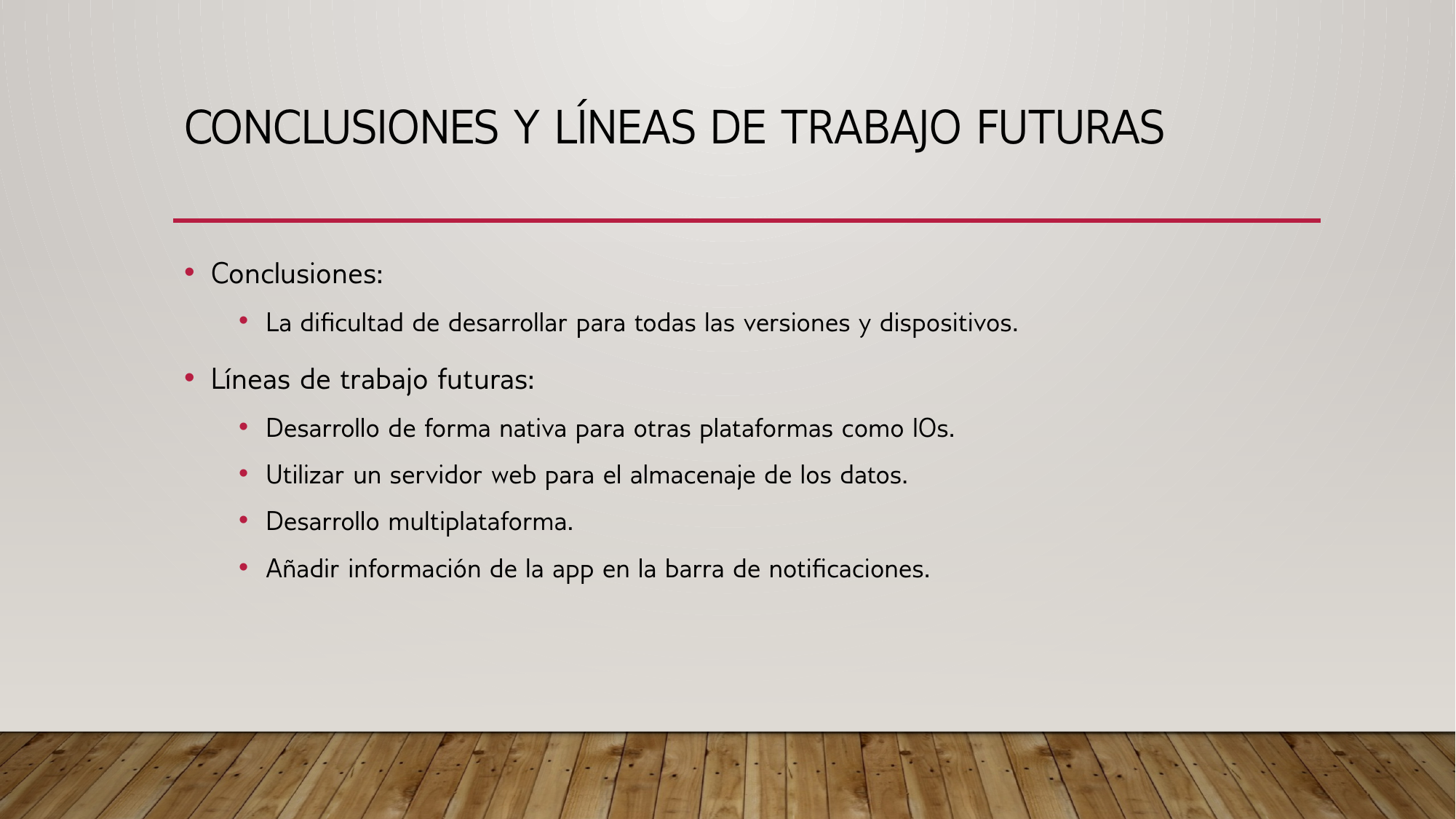

# Conclusiones y líneas de trabajo futuras
Conclusiones:
La dificultad de desarrollar para todas las versiones y dispositivos.
Líneas de trabajo futuras:
Desarrollo de forma nativa para otras plataformas como IOs.
Utilizar un servidor web para el almacenaje de los datos.
Desarrollo multiplataforma.
Añadir información de la app en la barra de notificaciones.